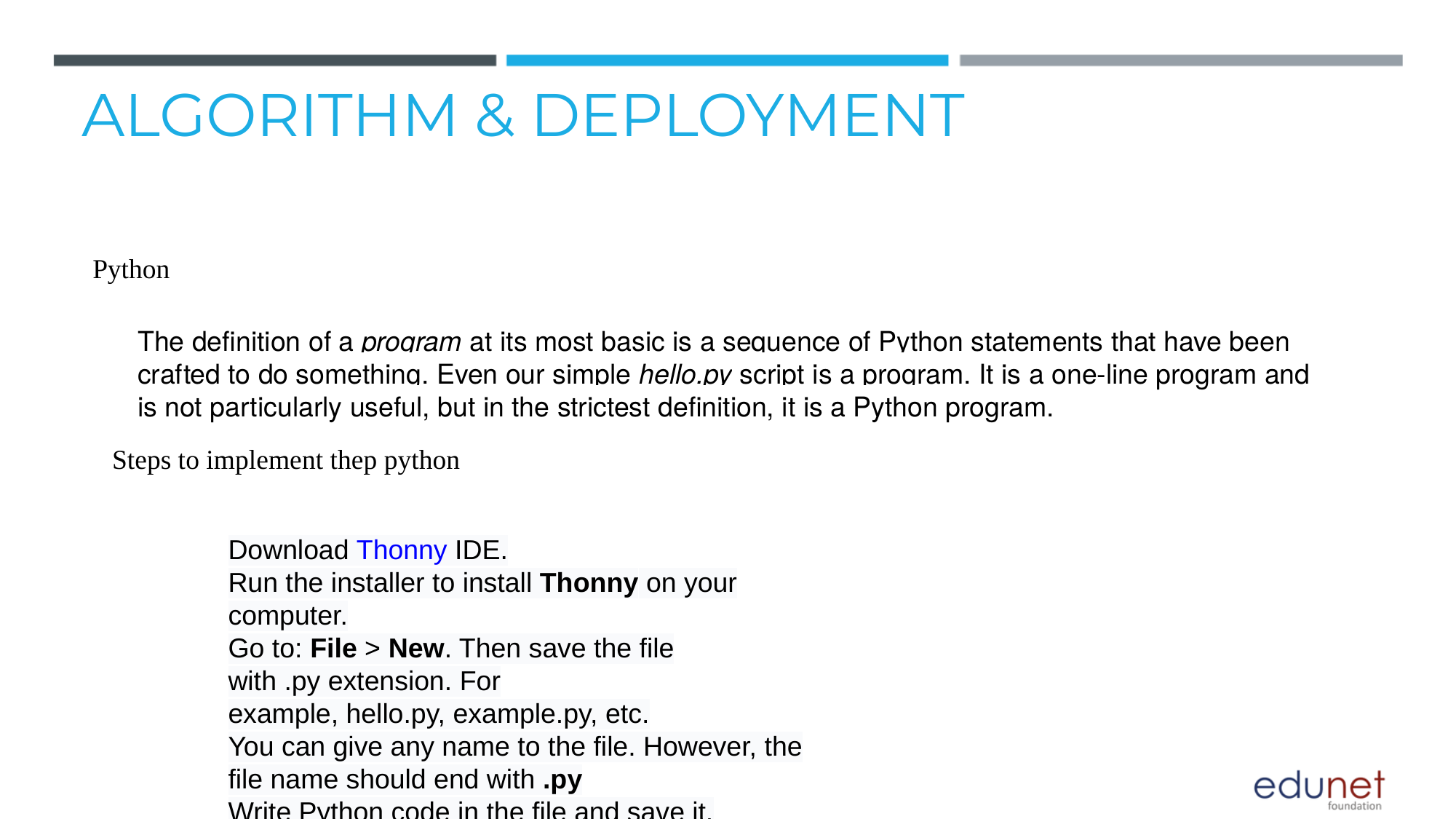

ALGORITHM & DEPLOYMENT
Python
The definition of a program at its most basic is a sequence of Python statements that have been crafted to do something. Even our simple hello.py script is a program. It is a one-line program and is not particularly useful, but in the strictest definition, it is a Python program.
Steps to implement thep python

Download Thonny IDE.
Run the installer to install Thonny on your computer.
Go to: File > New. Then save the file with .py extension. For example, hello.py, example.py, etc.
You can give any name to the file. However, the file name should end with .py
Write Python code in the file and save it.